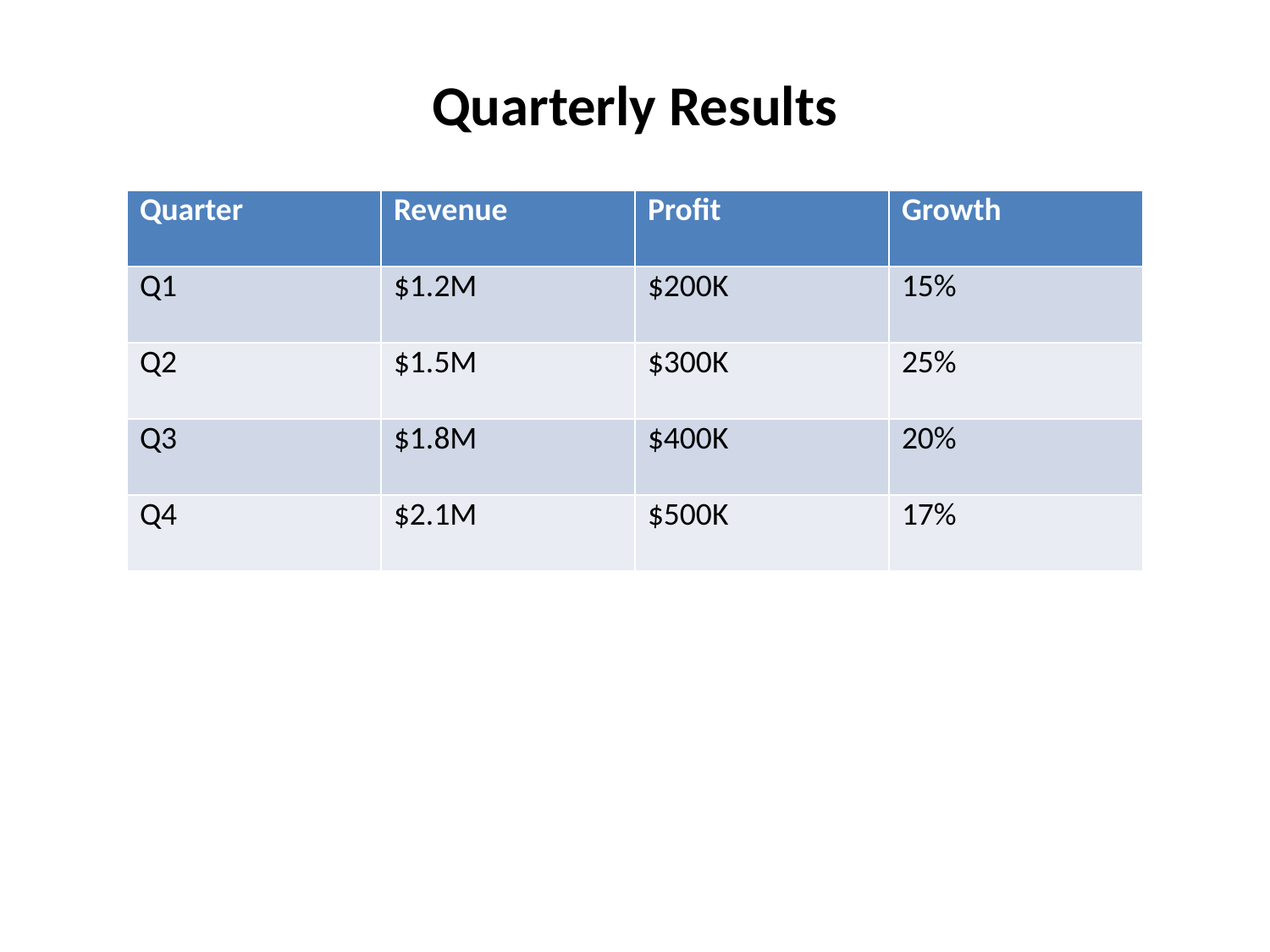

#
Quarterly Results
| Quarter | Revenue | Profit | Growth |
| --- | --- | --- | --- |
| Q1 | $1.2M | $200K | 15% |
| Q2 | $1.5M | $300K | 25% |
| Q3 | $1.8M | $400K | 20% |
| Q4 | $2.1M | $500K | 17% |